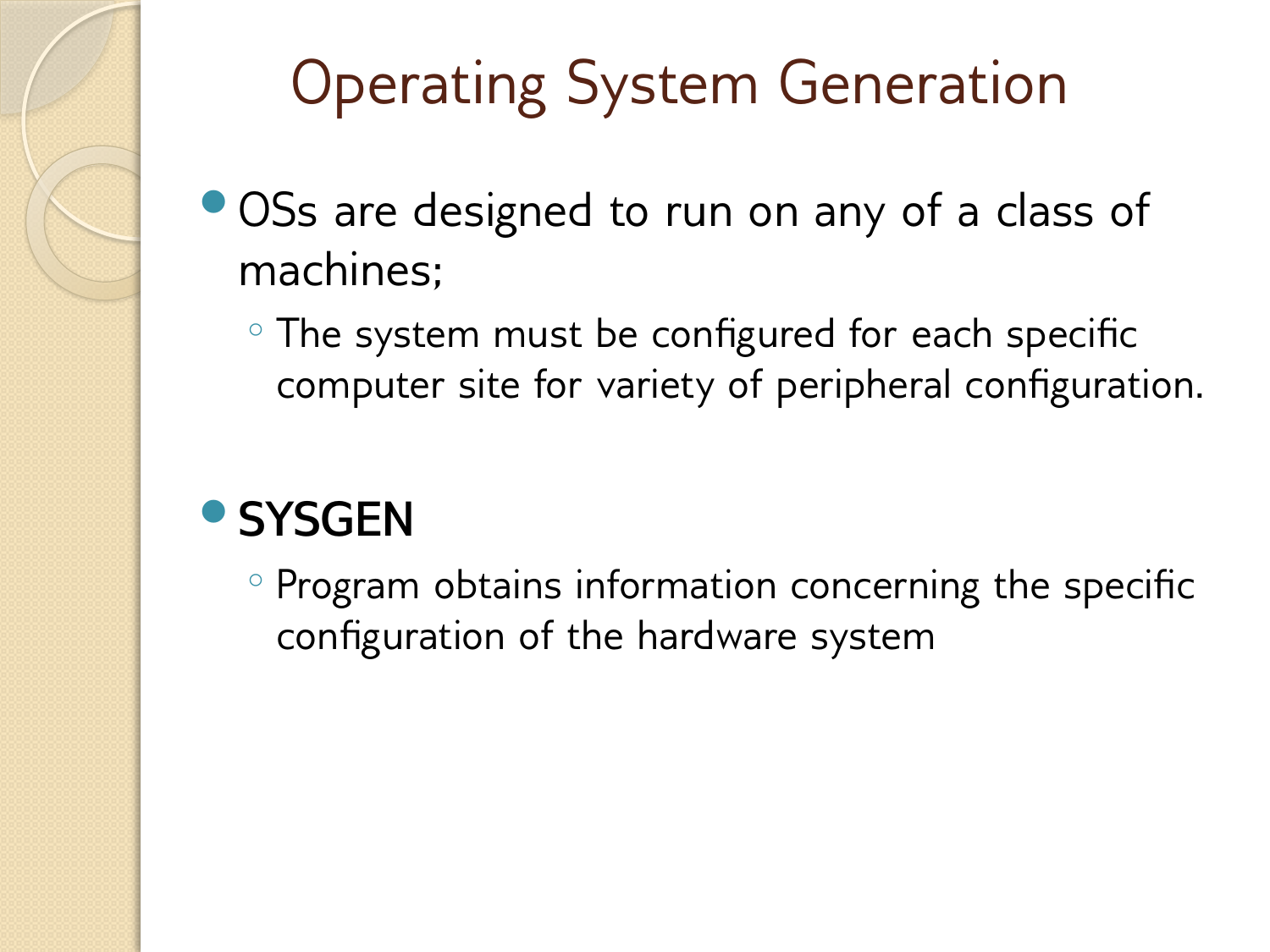

# Operating System Generation
OSs are designed to run on any of a class of machines;
The system must be configured for each specific computer site for variety of peripheral configuration.

SYSGEN
Program obtains information concerning the specific configuration of the hardware system